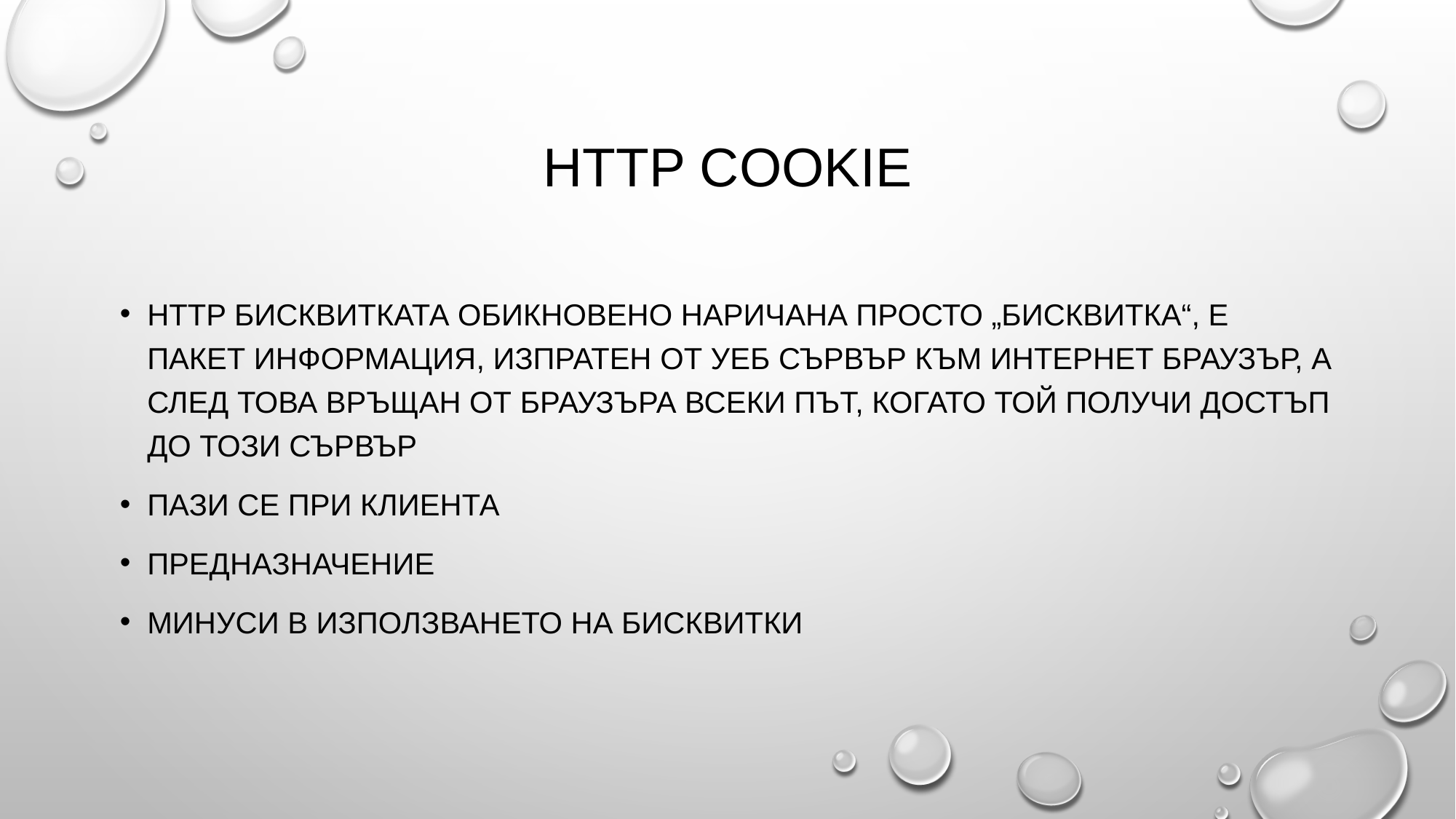

# http cookie
HTTP бисквитката обикновено наричана просто „бисквитка“, е пакет информация, изпратен от уеб сървър към Интернет браузър, а след това връщан от браузъра всеки път, когато той получи достъп до този сървър
Пази се при клиента
Предназначение
Минуси в използването на бисквитки